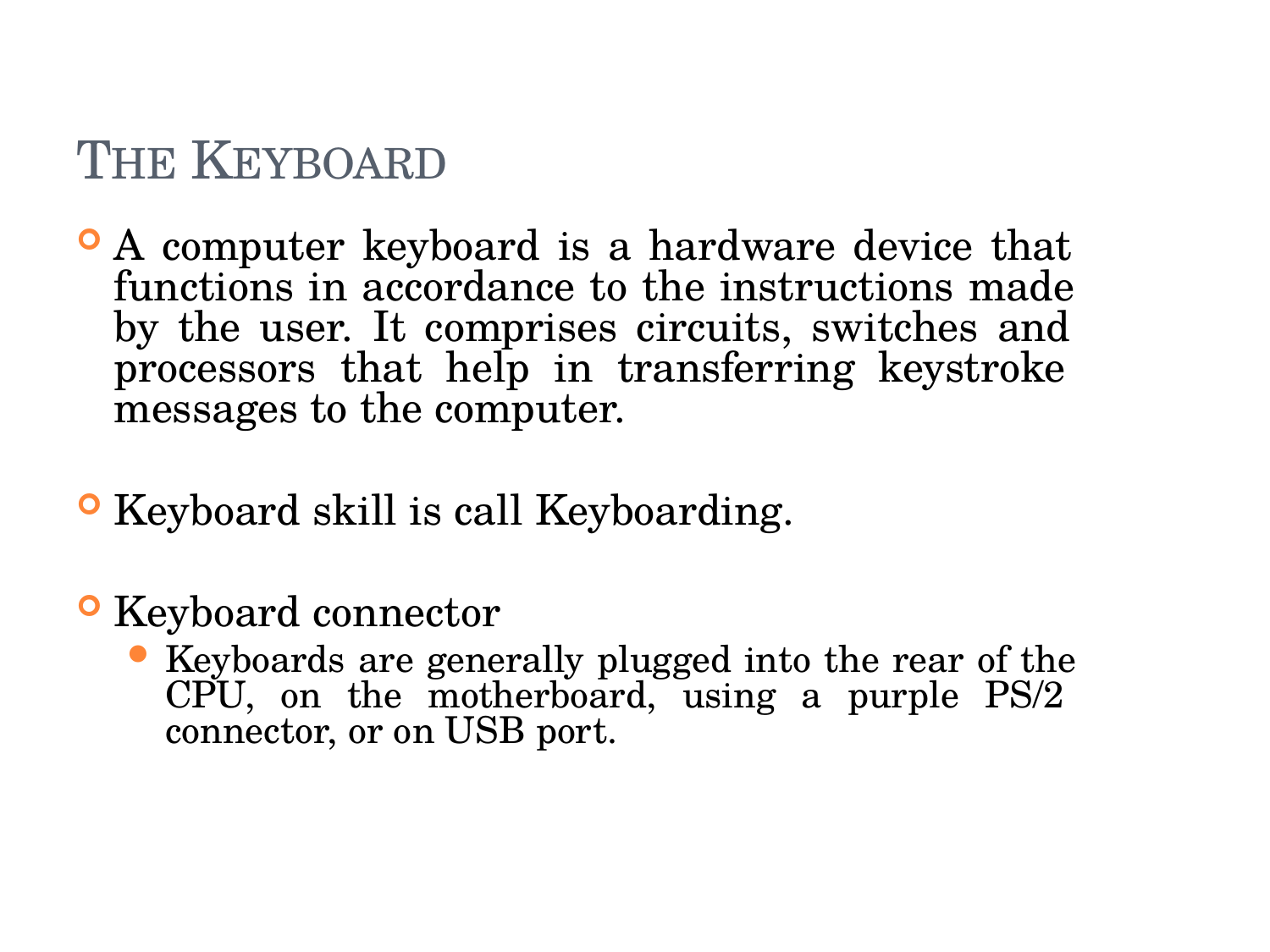

# THE KEYBOARD
A computer keyboard is a hardware device that  functions in accordance to the instructions made  by the user. It comprises circuits, switches and  processors that help in transferring keystroke  messages to the computer.

Keyboard skill is call Keyboarding.

Keyboard connector
Keyboards are generally plugged into the rear of the  CPU, on the motherboard, using a purple PS/2  connector, or on USB port.
2